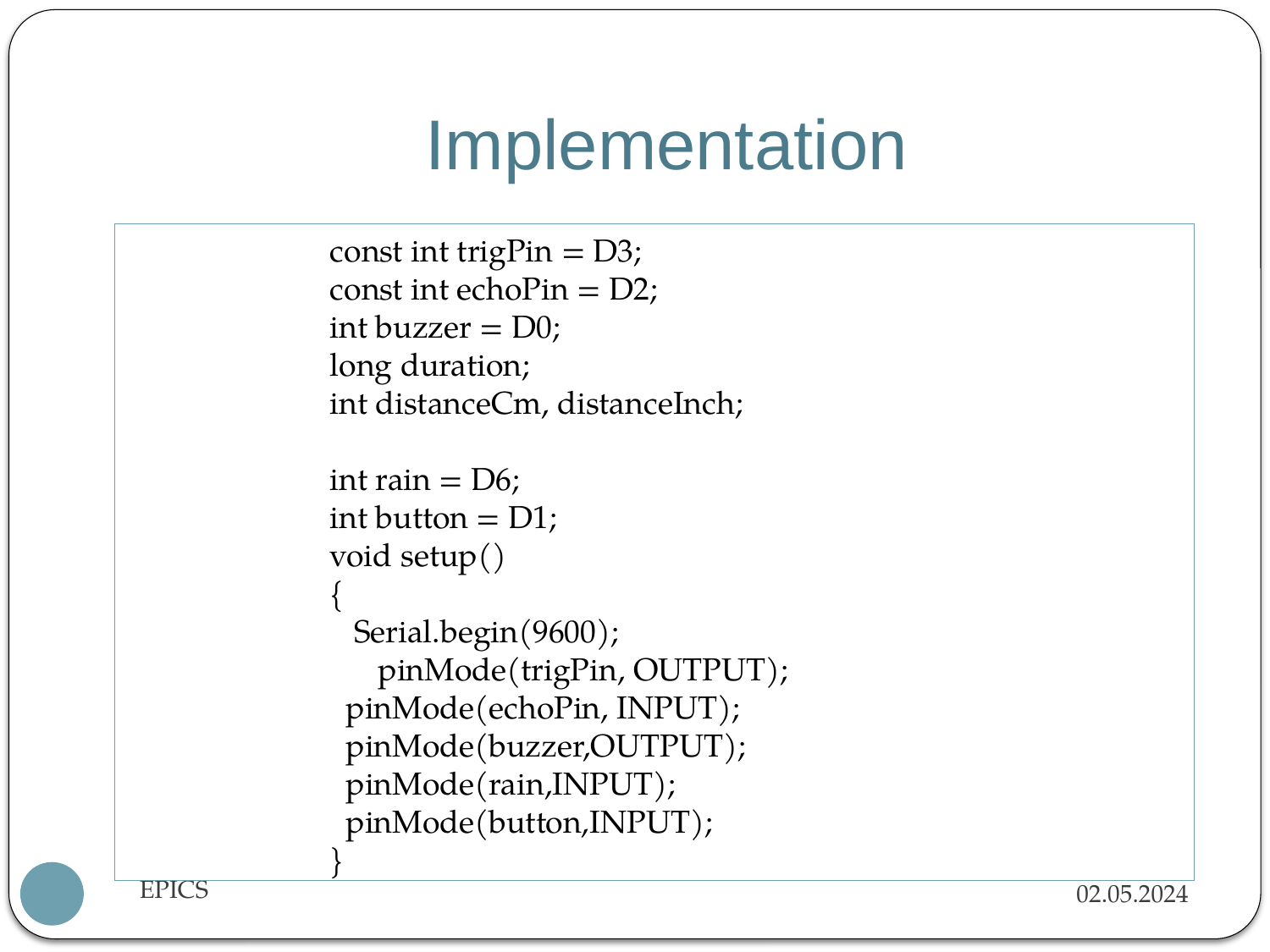

# Implementation

const int trigPin = D3;
const int echoPin = D2;
int buzzer = D0;
long duration;
int distanceCm, distanceInch;

int rain = D6;
int button = D1;
void setup()
{
   Serial.begin(9600);
      pinMode(trigPin, OUTPUT);
  pinMode(echoPin, INPUT);
  pinMode(buzzer,OUTPUT);
  pinMode(rain,INPUT);
  pinMode(button,INPUT);
}
EPICS
02.05.2024
7